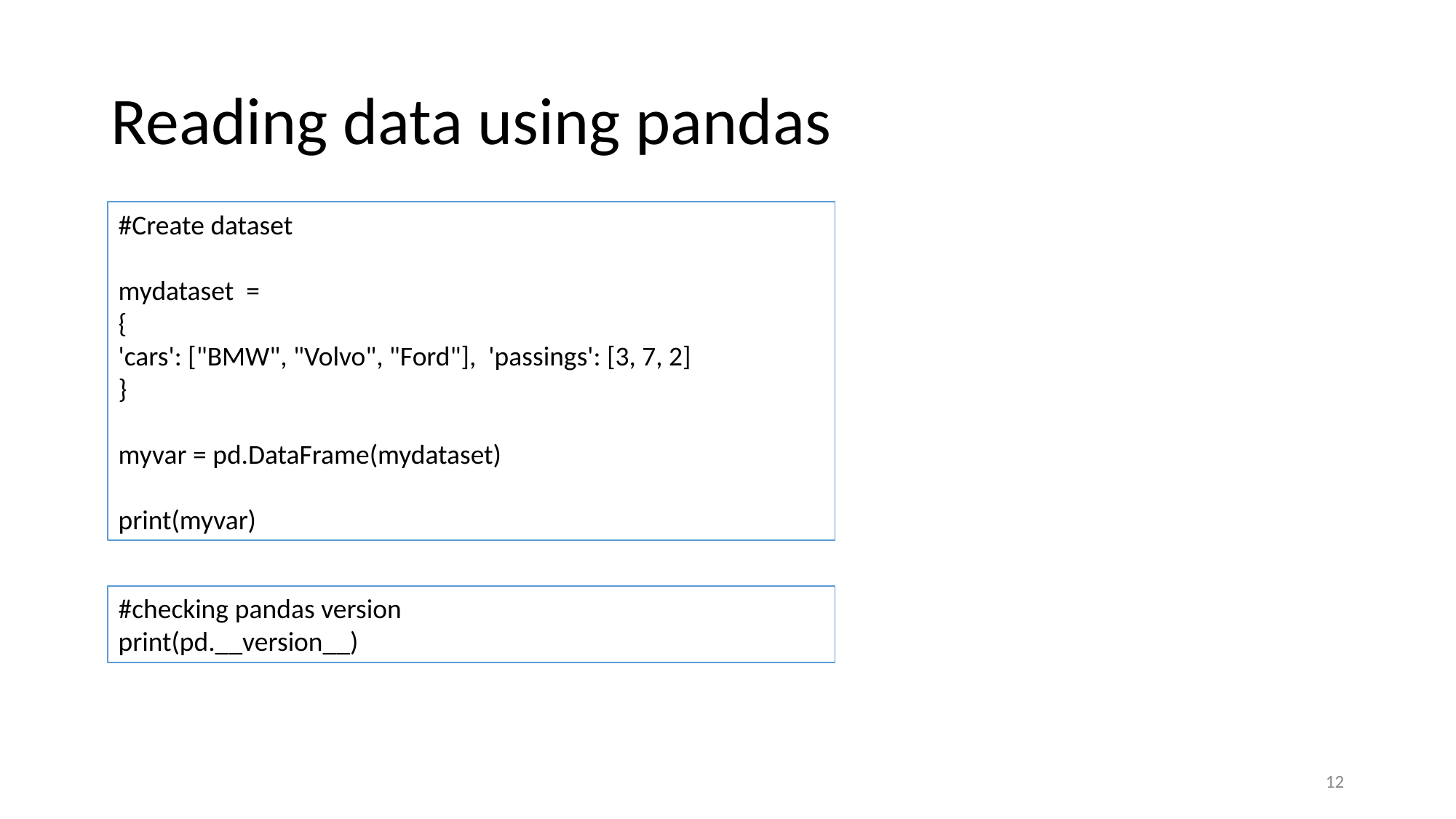

# Reading data using pandas
#Create dataset

mydataset  =
{
'cars': ["BMW", "Volvo", "Ford"],  'passings': [3, 7, 2]
}

myvar = pd.DataFrame(mydataset)

print(myvar)
#checking pandas version
print(pd.__version__)
12